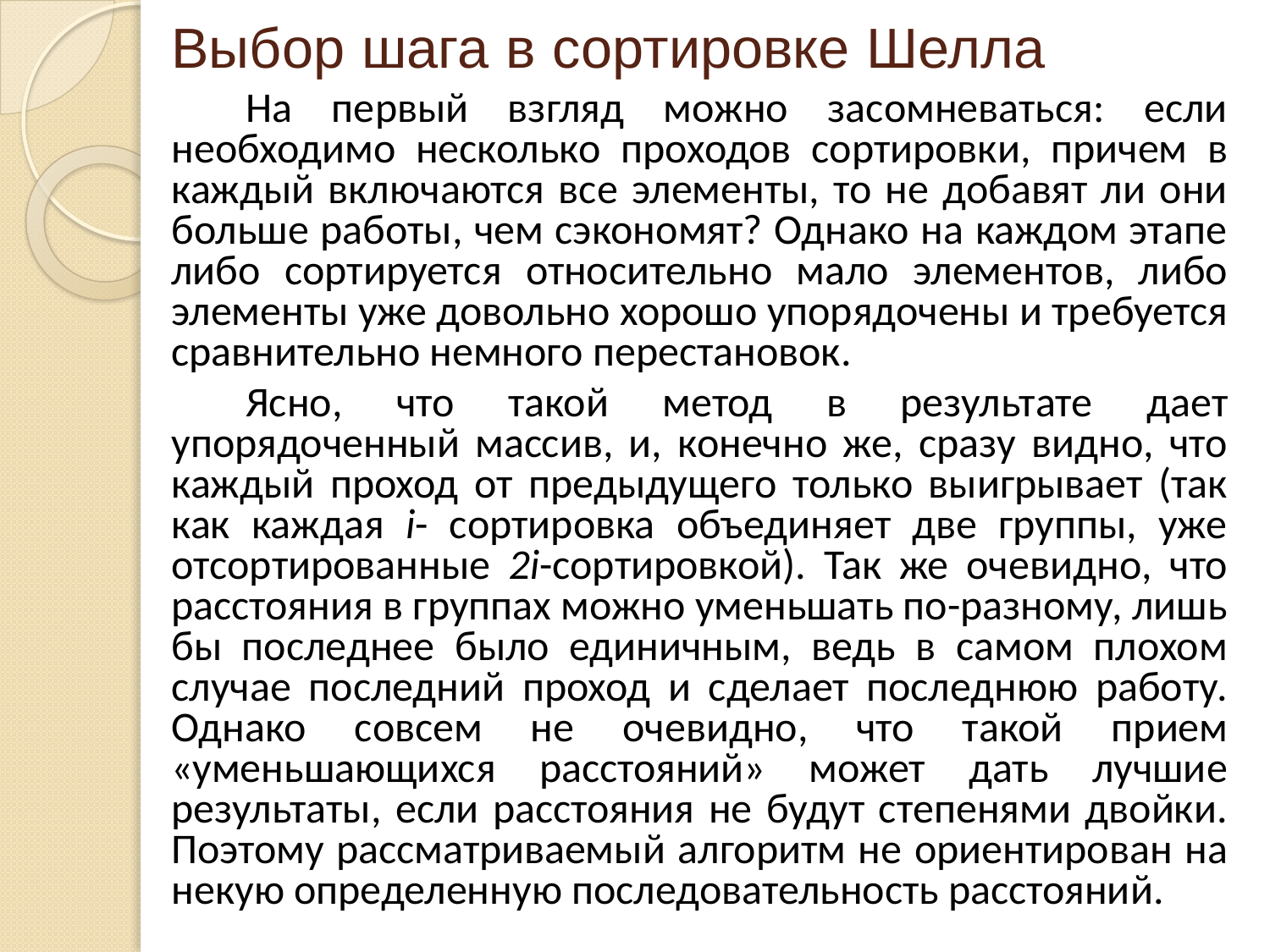

# Выбор шага в сортировке Шелла
На первый взгляд можно засомневаться: если необходимо несколько проходов сортировки, причем в каждый включаются все элементы, то не добавят ли они больше работы, чем сэкономят? Однако на каждом этапе либо сортируется относительно мало элементов, либо элементы уже довольно хорошо упорядочены и требуется сравнительно немного перестановок.
Ясно, что такой метод в результате дает упорядоченный массив, и, конечно же, сразу видно, что каждый проход от предыдущего только выигрывает (так как каждая і- сортировка объединяет две группы, уже отсортированные 2i-сортировкой). Так же очевидно, что расстояния в группах можно уменьшать по-разному, лишь бы последнее было единичным, ведь в самом плохом случае последний проход и сделает последнюю работу. Однако совсем не очевидно, что такой прием «уменьшающихся расстояний» может дать лучшие результаты, если расстояния не будут степенями двойки. Поэтому рассматриваемый алгоритм не ориентирован на некую определенную последовательность расстояний.